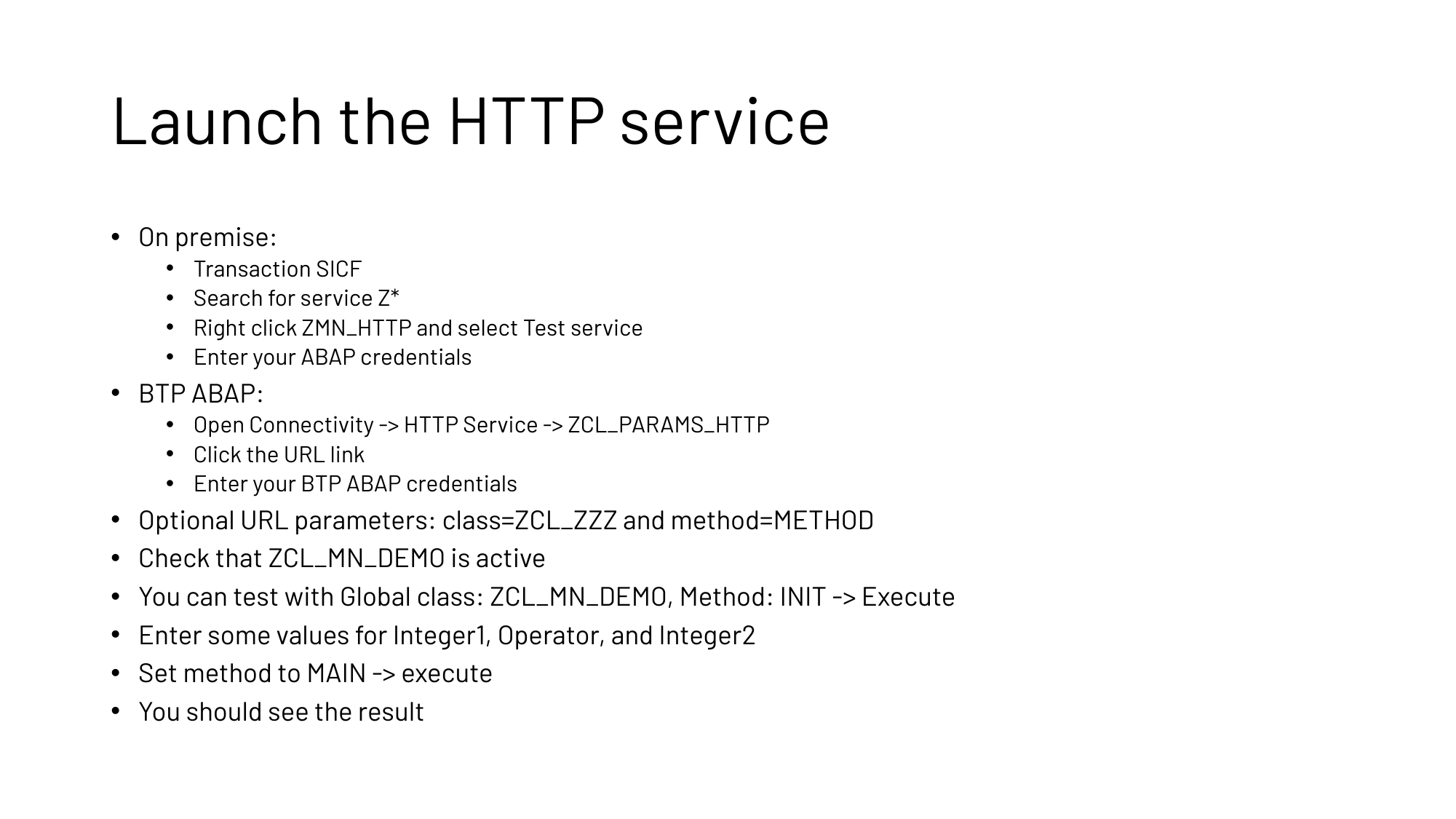

# Launch the HTTP service
On premise:
Transaction SICF
Search for service Z*
Right click ZMN_HTTP and select Test service
Enter your ABAP credentials
BTP ABAP:
Open Connectivity -> HTTP Service -> ZCL_PARAMS_HTTP
Click the URL link
Enter your BTP ABAP credentials
Optional URL parameters: class=ZCL_ZZZ and method=METHOD
Check that ZCL_MN_DEMO is active
You can test with Global class: ZCL_MN_DEMO, Method: INIT -> Execute
Enter some values for Integer1, Operator, and Integer2
Set method to MAIN -> execute
You should see the result